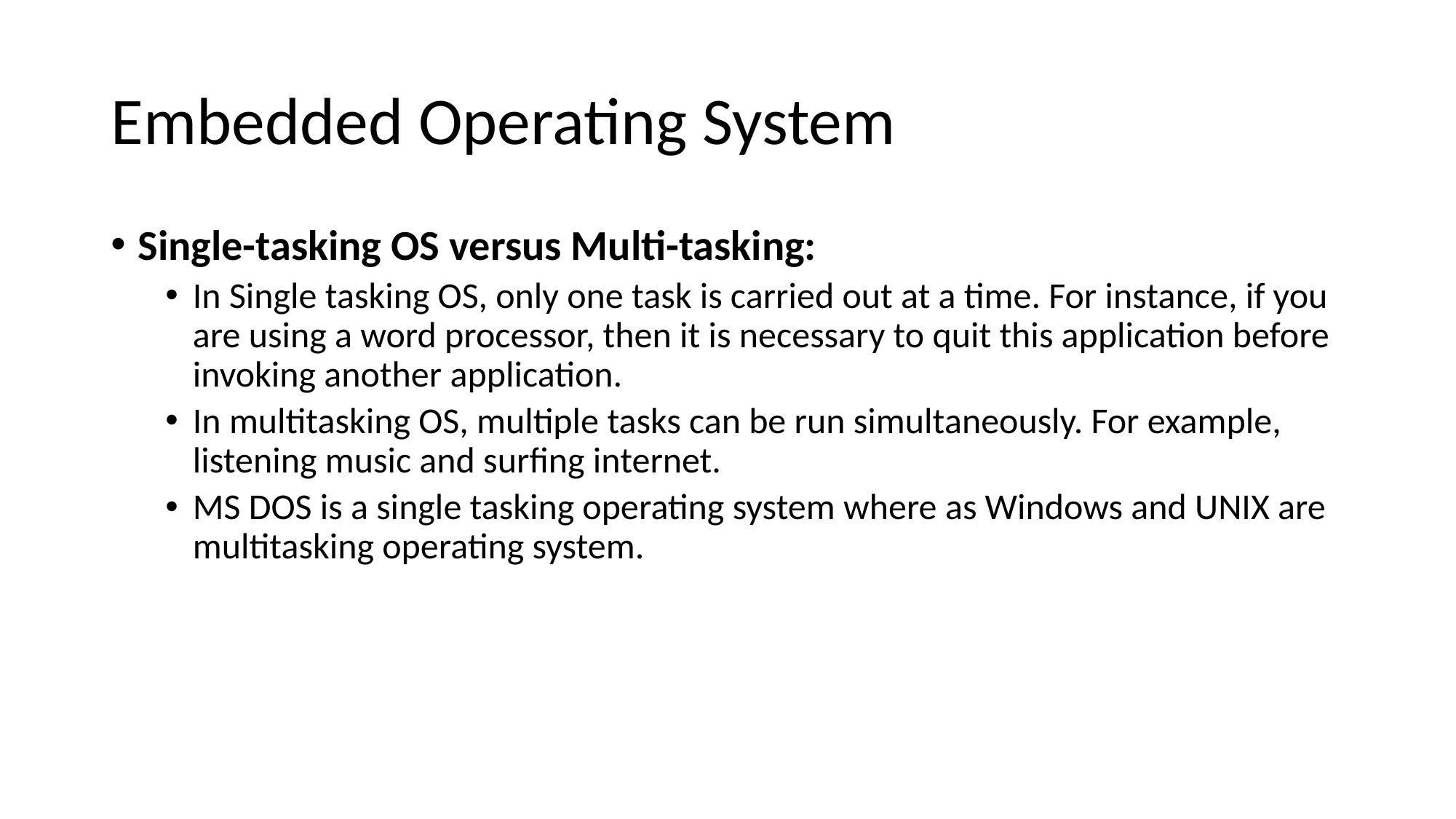

# Embedded Operating System
Single-tasking OS versus Multi-tasking:
In Single tasking OS, only one task is carried out at a time. For instance, if you are using a word processor, then it is necessary to quit this application before invoking another application.
In multitasking OS, multiple tasks can be run simultaneously. For example, listening music and surfing internet.
MS DOS is a single tasking operating system where as Windows and UNIX are multitasking operating system.